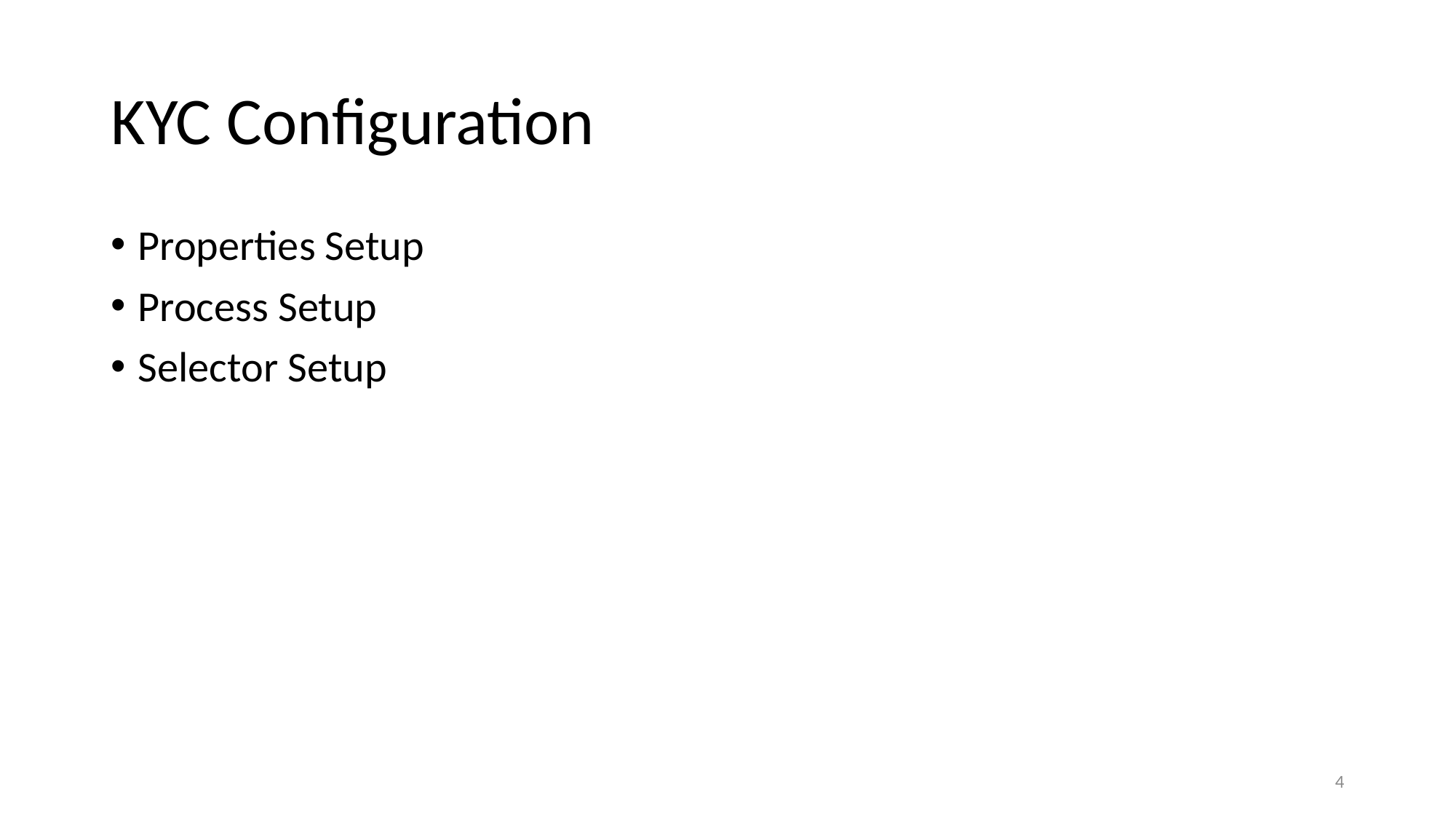

# KYC Configuration
Properties Setup
Process Setup
Selector Setup

4